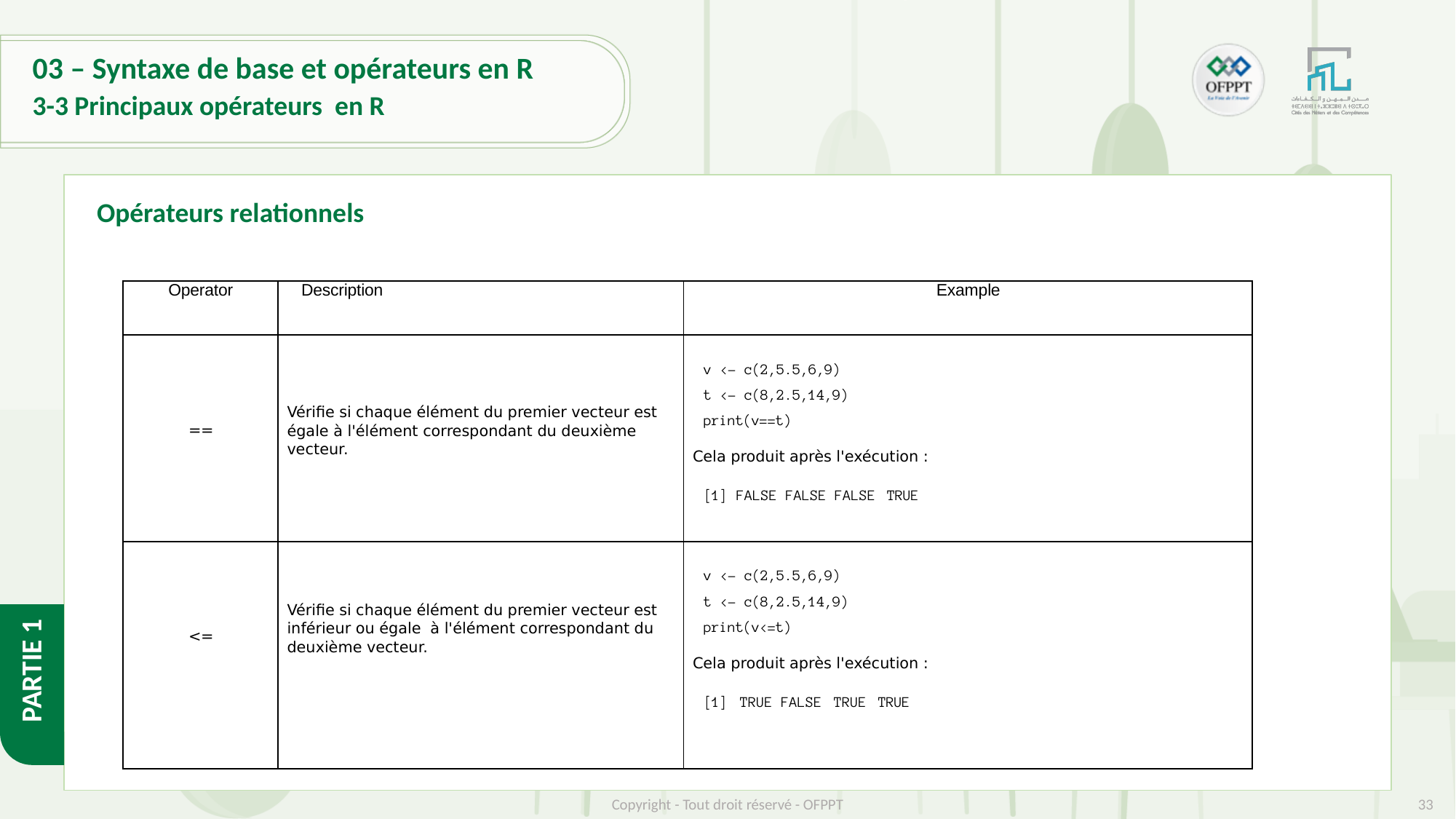

# 03 – Syntaxe de base et opérateurs en R
3-3 Principaux opérateurs  en R

Opérateurs relationnels

| Operator | Description | Example |
| --- | --- | --- |
| == | Vérifie si chaque élément du premier vecteur est égale à l'élément correspondant du deuxième vecteur. | v <- c(2,5.5,6,9) t <- c(8,2.5,14,9) print(v==t)   Cela produit après l'exécution :   [1] FALSE FALSE FALSE TRUE |
| <= | Vérifie si chaque élément du premier vecteur est inférieur ou égale à l'élément correspondant du deuxième vecteur. | v <- c(2,5.5,6,9) t <- c(8,2.5,14,9) print(v<=t)   Cela produit après l'exécution :   [1] TRUE FALSE TRUE TRUE |